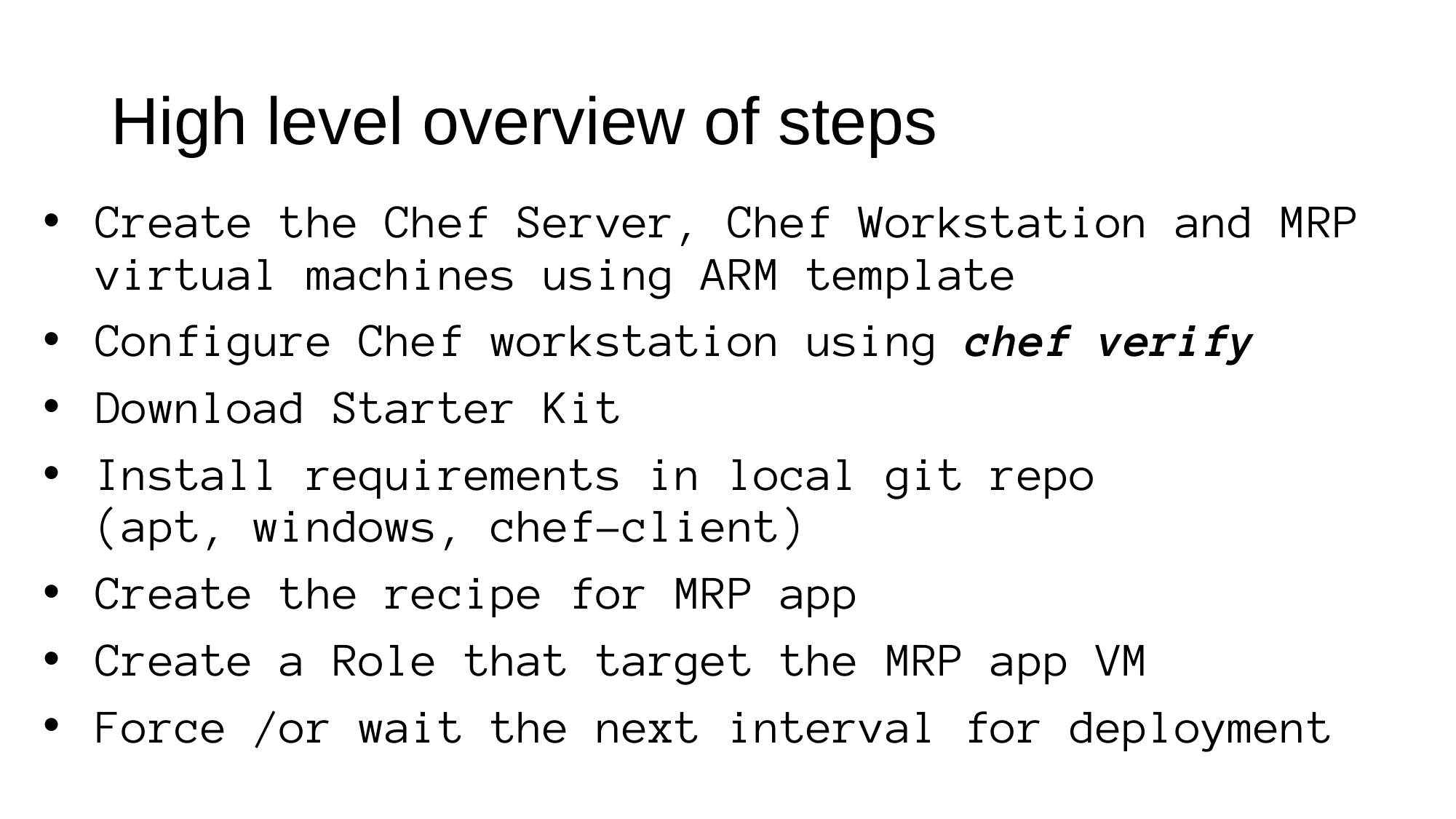

# High level overview of steps
Create the Chef Server, Chef Workstation and MRP virtual machines using ARM template
Configure Chef workstation using chef verify
Download Starter Kit
Install requirements in local git repo
(apt, windows, chef-client)
Create the recipe for MRP app
Create a Role that target the MRP app VM
Force /or wait the next interval for deployment